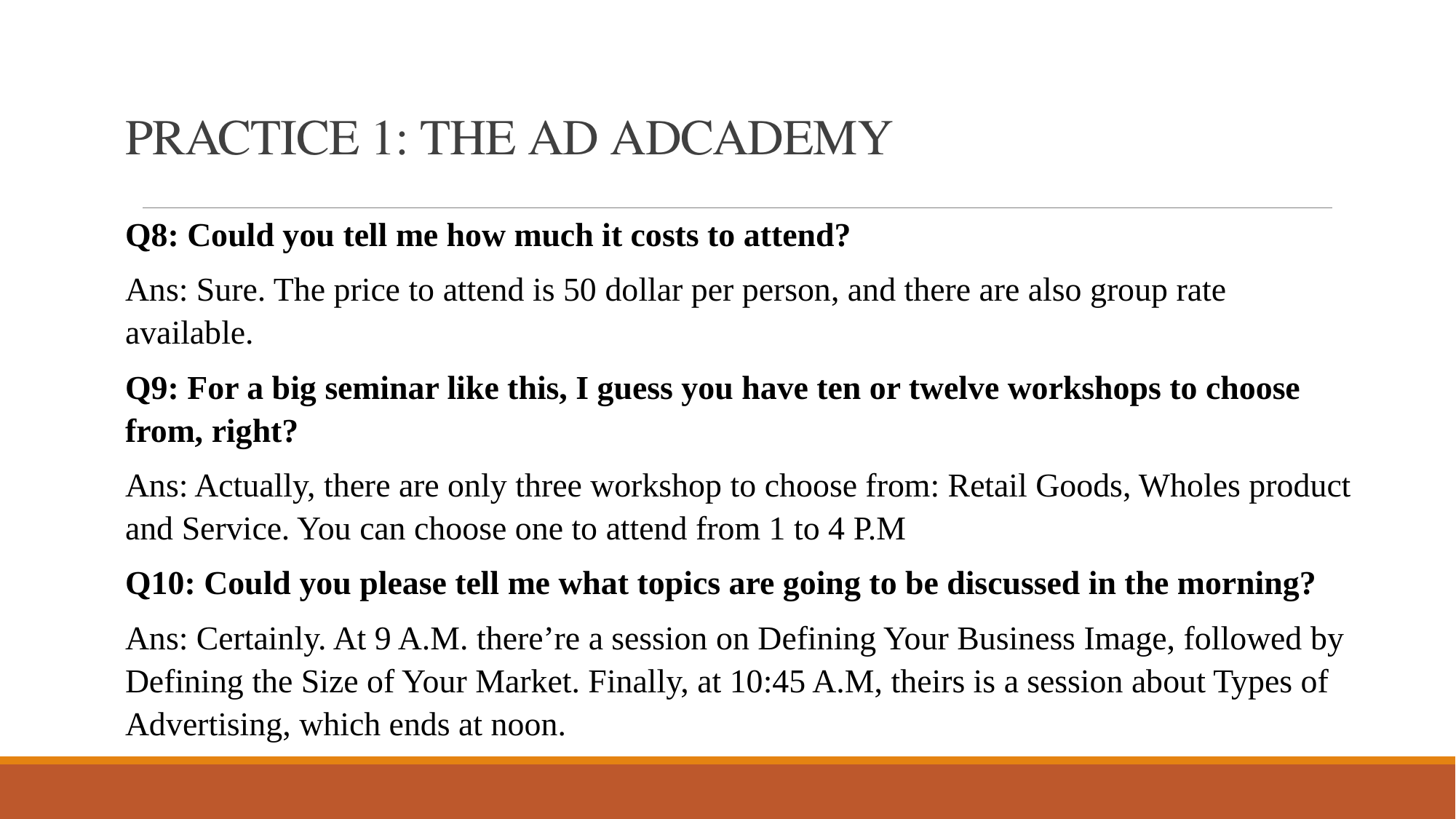

# PRACTICE 1: THE AD ADCADEMY
Q8: Could you tell me how much it costs to attend?
Ans: Sure. The price to attend is 50 dollar per person, and there are also group rate available.
Q9: For a big seminar like this, I guess you have ten or twelve workshops to choose from, right?
Ans: Actually, there are only three workshop to choose from: Retail Goods, Wholes product and Service. You can choose one to attend from 1 to 4 P.M
Q10: Could you please tell me what topics are going to be discussed in the morning?
Ans: Certainly. At 9 A.M. there’re a session on Defining Your Business Image, followed by Defining the Size of Your Market. Finally, at 10:45 A.M, theirs is a session about Types of Advertising, which ends at noon.